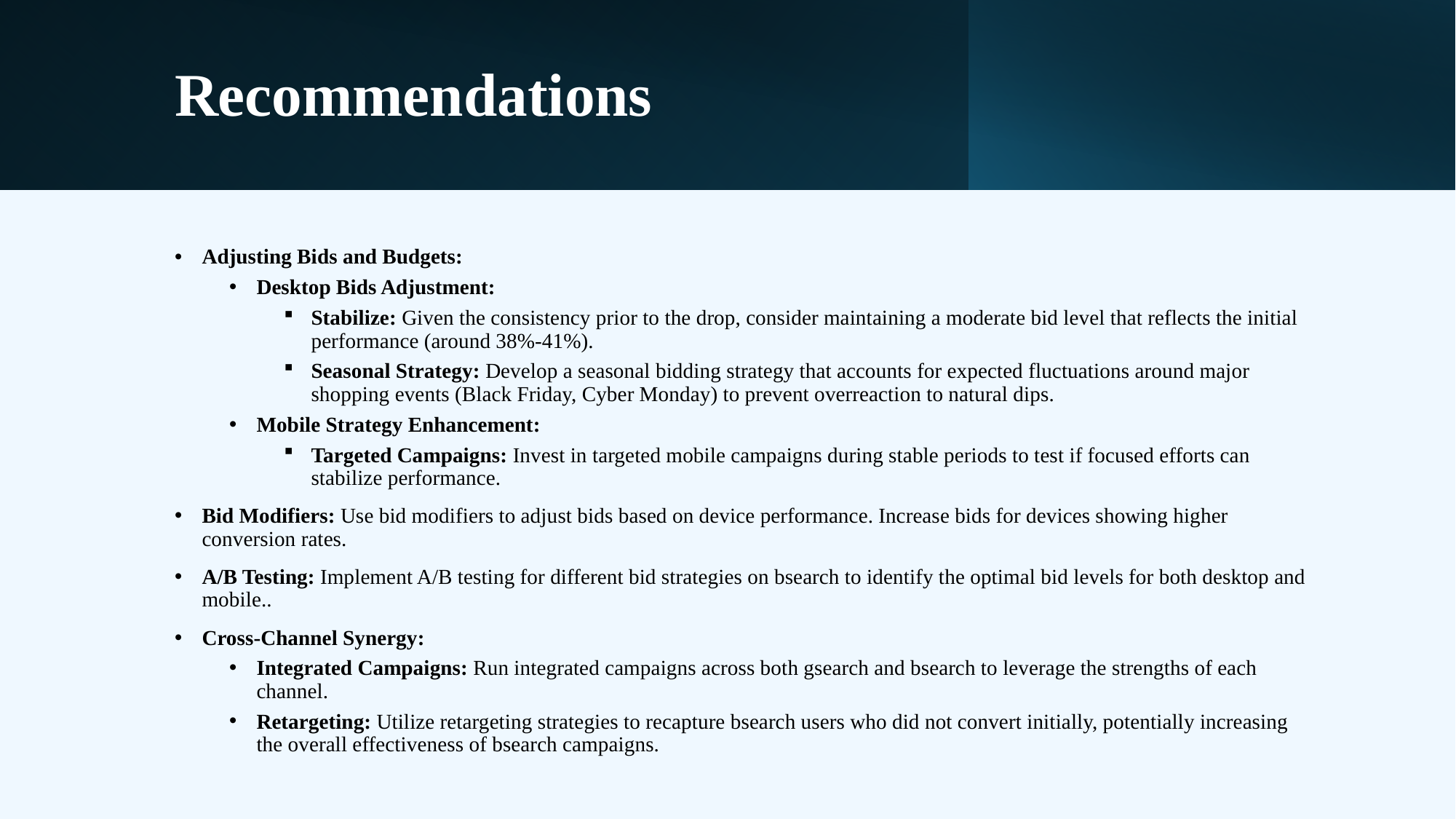

# Recommendations
Adjusting Bids and Budgets:
Desktop Bids Adjustment:
Stabilize: Given the consistency prior to the drop, consider maintaining a moderate bid level that reflects the initial performance (around 38%-41%).
Seasonal Strategy: Develop a seasonal bidding strategy that accounts for expected fluctuations around major shopping events (Black Friday, Cyber Monday) to prevent overreaction to natural dips.
Mobile Strategy Enhancement:
Targeted Campaigns: Invest in targeted mobile campaigns during stable periods to test if focused efforts can stabilize performance.
Bid Modifiers: Use bid modifiers to adjust bids based on device performance. Increase bids for devices showing higher conversion rates.
A/B Testing: Implement A/B testing for different bid strategies on bsearch to identify the optimal bid levels for both desktop and mobile..
Cross-Channel Synergy:
Integrated Campaigns: Run integrated campaigns across both gsearch and bsearch to leverage the strengths of each channel.
Retargeting: Utilize retargeting strategies to recapture bsearch users who did not convert initially, potentially increasing the overall effectiveness of bsearch campaigns.